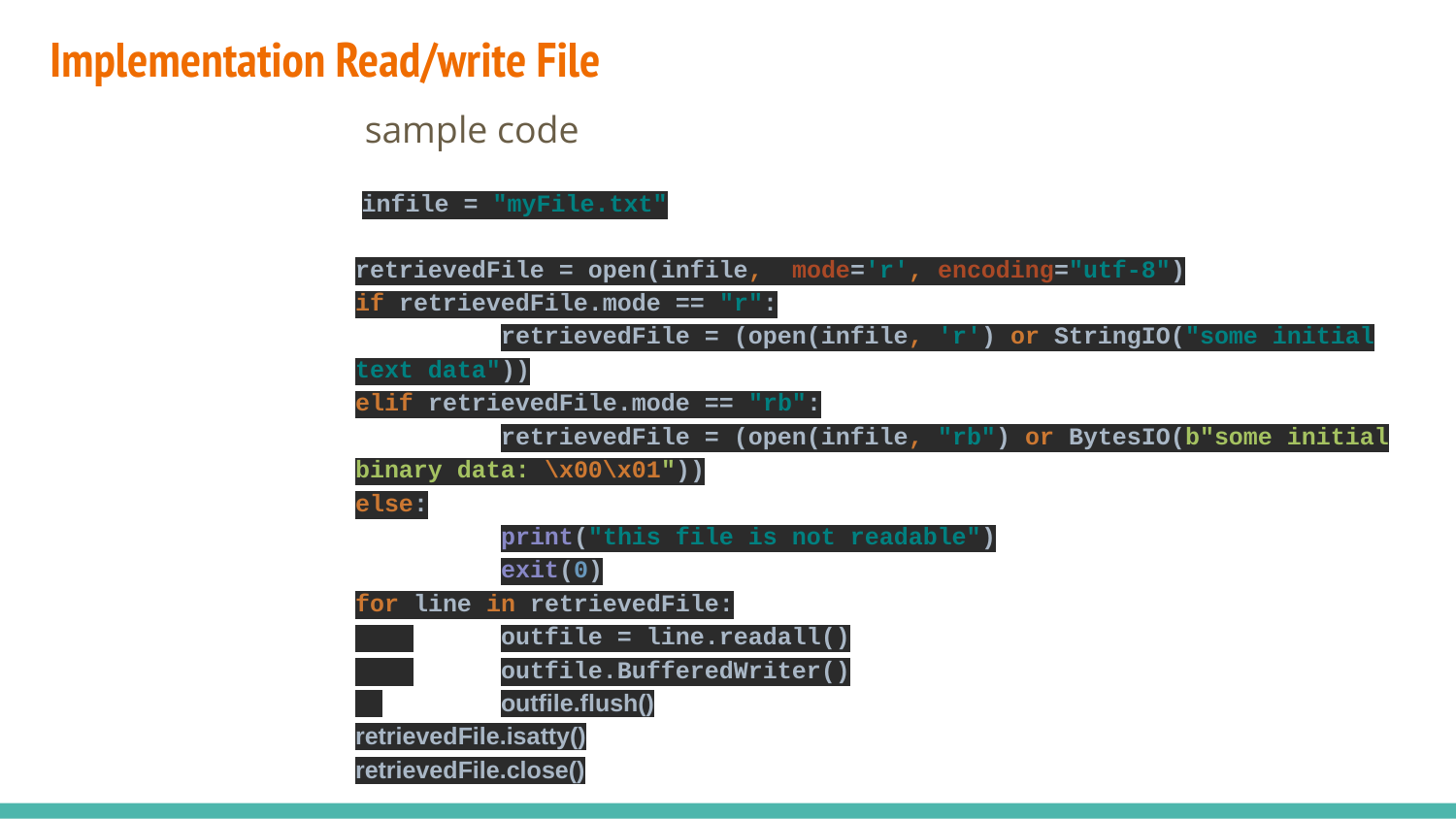

# Implementation Read/write File
 sample code
 infile = "myFile.txt"
retrievedFile = open(infile,  mode='r', encoding="utf-8")
if retrievedFile.mode == "r":
	retrievedFile = (open(infile, 'r') or StringIO("some initial text data"))
elif retrievedFile.mode == "rb":
	retrievedFile = (open(infile, "rb") or BytesIO(b"some initial binary data: \x00\x01"))
else:
	print("this file is not readable")
	exit(0)
for line in retrievedFile:
    	outfile = line.readall()
    	outfile.BufferedWriter()
    	outfile.flush()
retrievedFile.isatty()
retrievedFile.close()